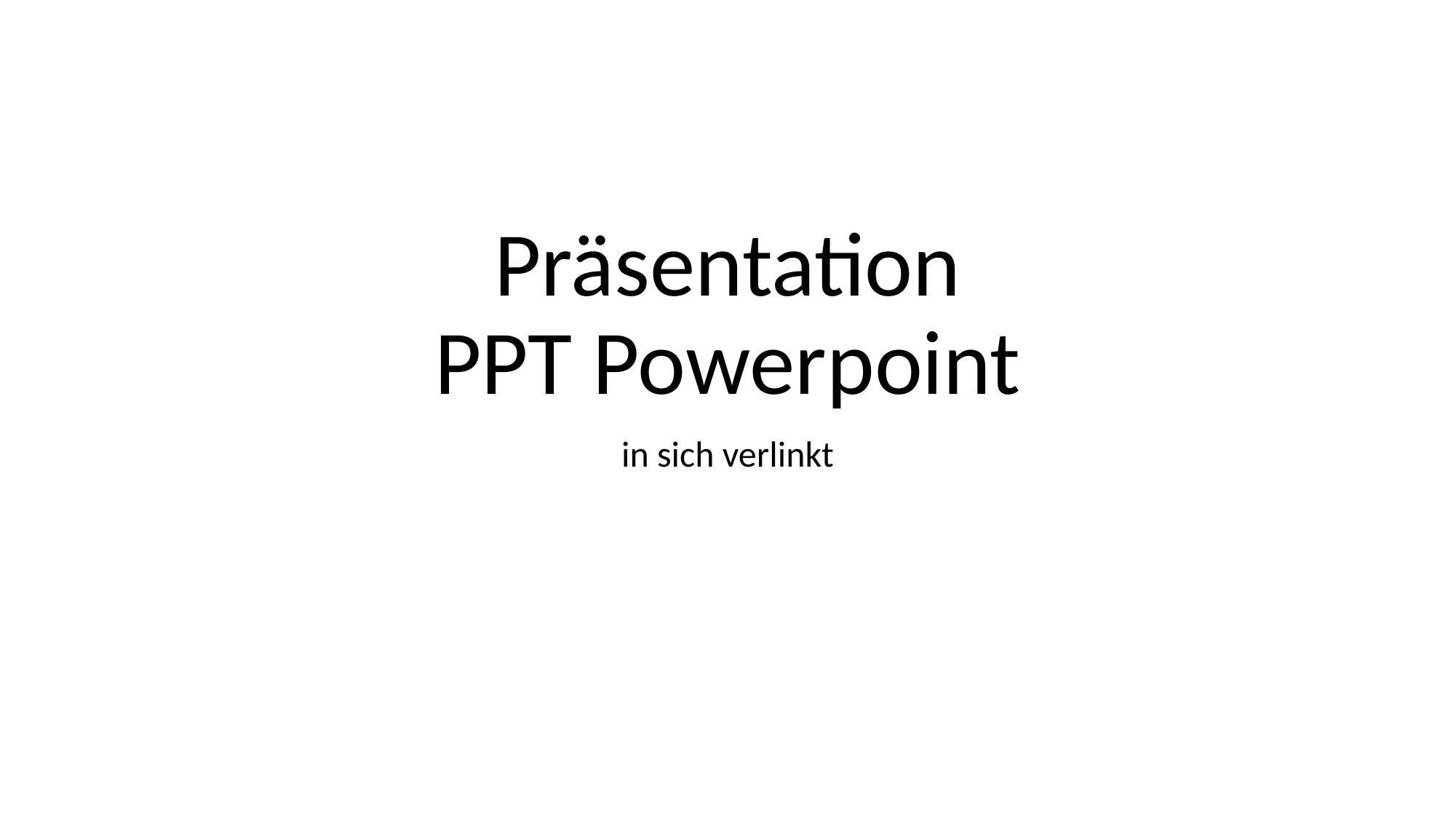

# Präsentation PPT Powerpoint
in sich verlinkt